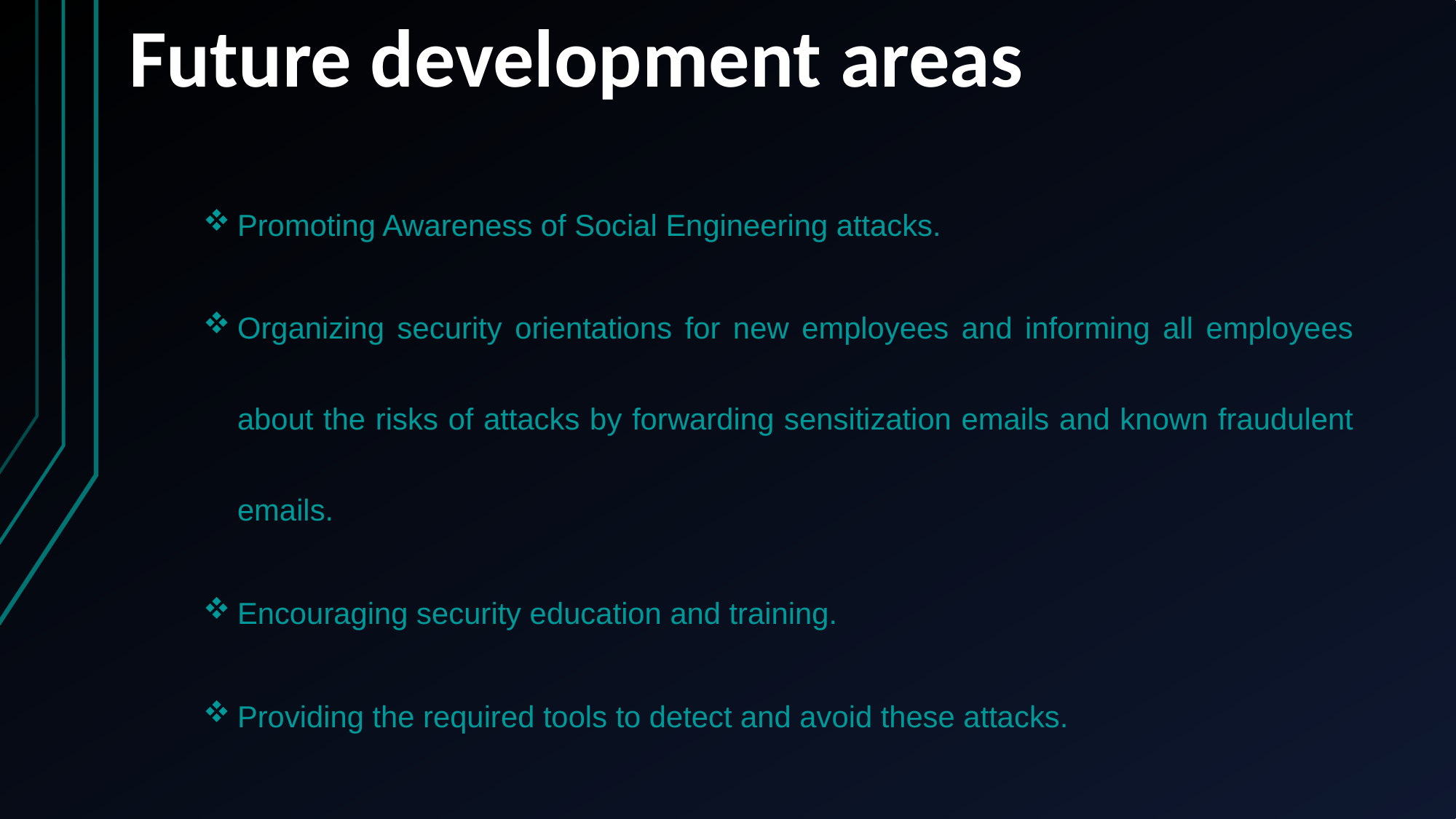

Future development areas
Promoting Awareness of Social Engineering attacks.
Organizing security orientations for new employees and informing all employees about the risks of attacks by forwarding sensitization emails and known fraudulent emails.
Encouraging security education and training.
Providing the required tools to detect and avoid these attacks.